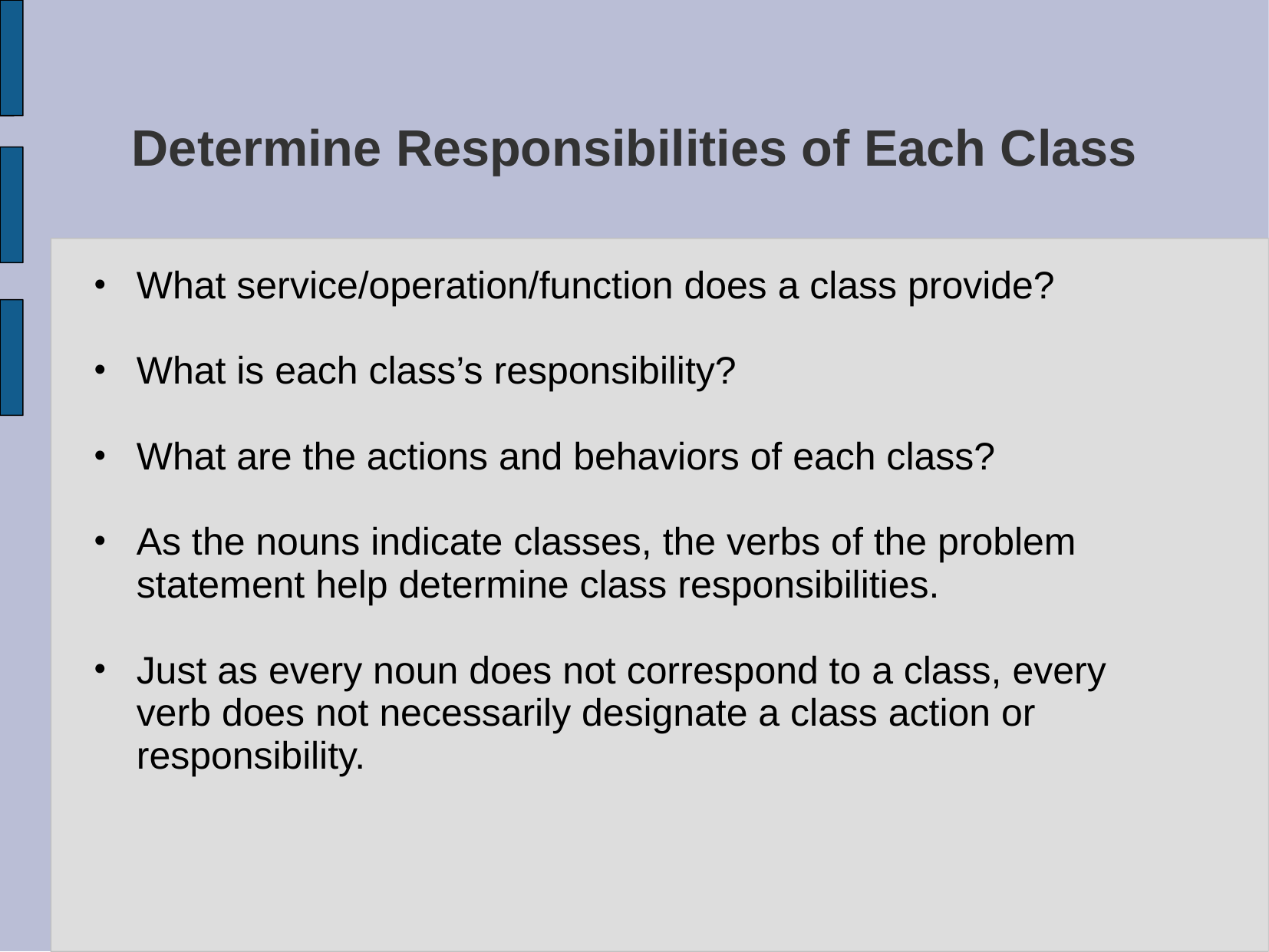

# Determine Responsibilities of Each Class
What service/operation/function does a class provide?

What is each class’s responsibility?

What are the actions and behaviors of each class?

As the nouns indicate classes, the verbs of the problem statement help determine class responsibilities.

Just as every noun does not correspond to a class, every verb does not necessarily designate a class action or responsibility.